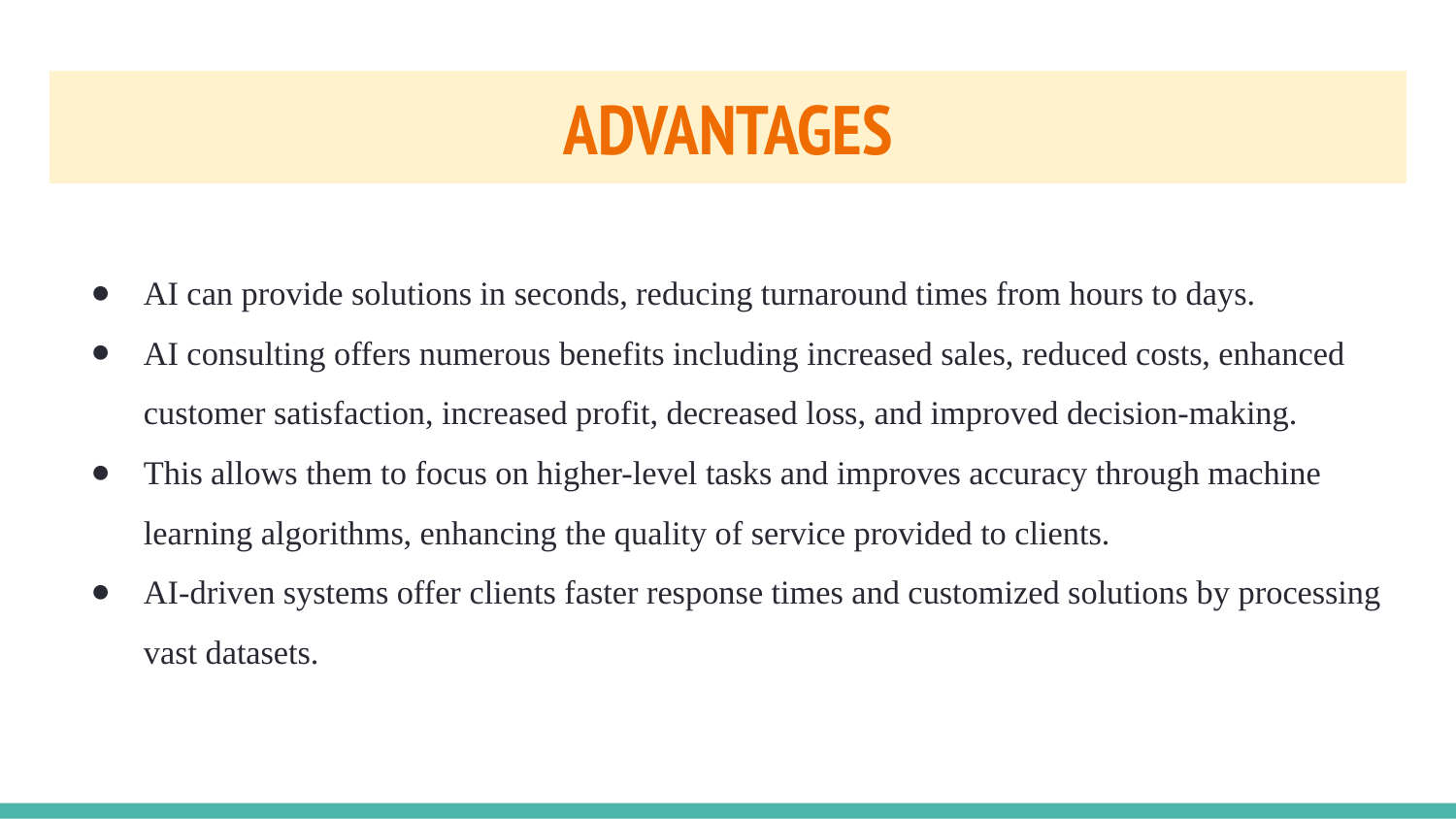

# ADVANTAGES
AI can provide solutions in seconds, reducing turnaround times from hours to days.
AI consulting offers numerous benefits including increased sales, reduced costs, enhanced customer satisfaction, increased profit, decreased loss, and improved decision-making.
This allows them to focus on higher-level tasks and improves accuracy through machine learning algorithms, enhancing the quality of service provided to clients.
AI-driven systems offer clients faster response times and customized solutions by processing vast datasets.